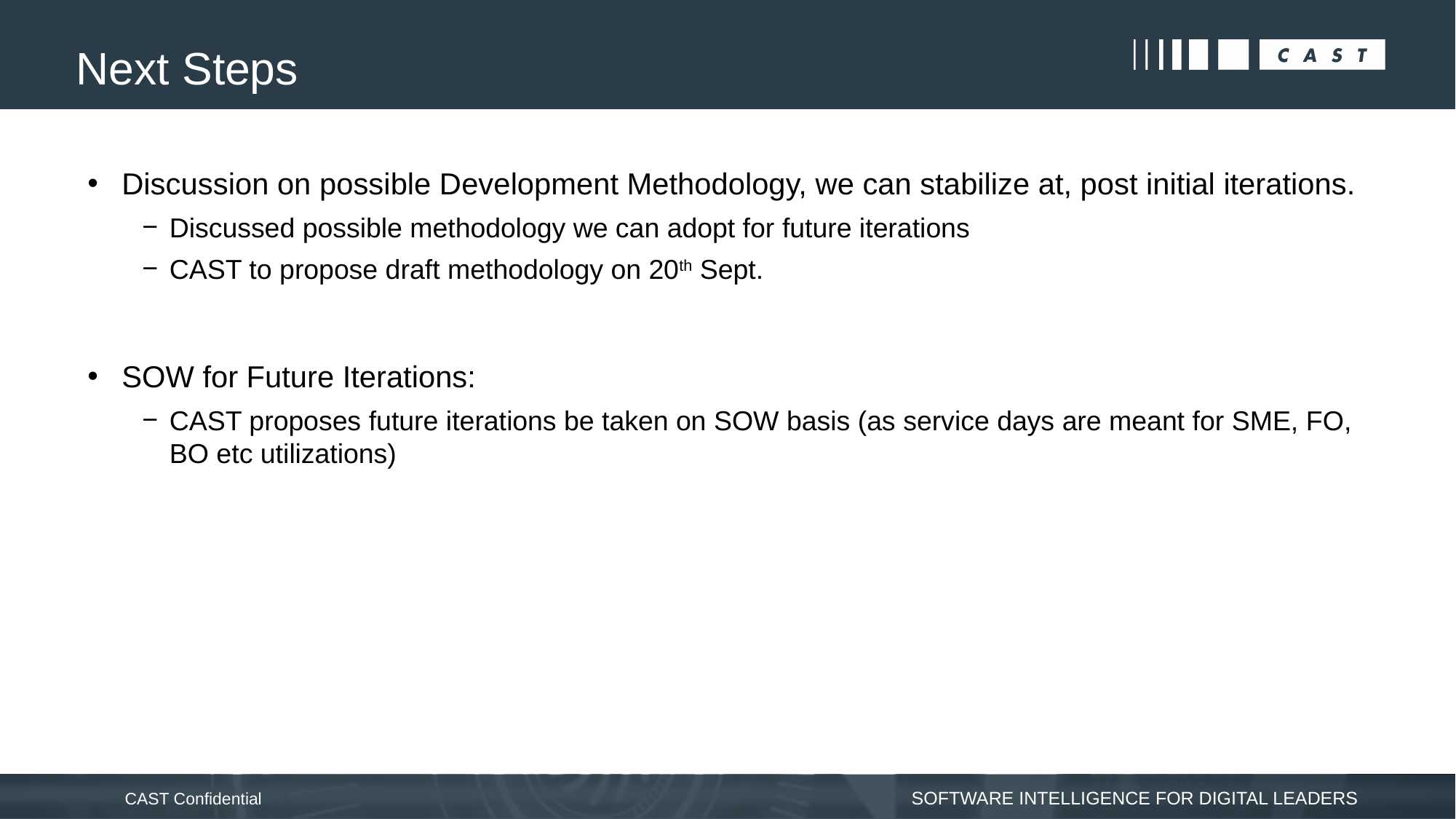

# Next Steps
Discussion on possible Development Methodology, we can stabilize at, post initial iterations.
Discussed possible methodology we can adopt for future iterations
CAST to propose draft methodology on 20th Sept.

SOW for Future Iterations:
CAST proposes future iterations be taken on SOW basis (as service days are meant for SME, FO, BO etc utilizations)